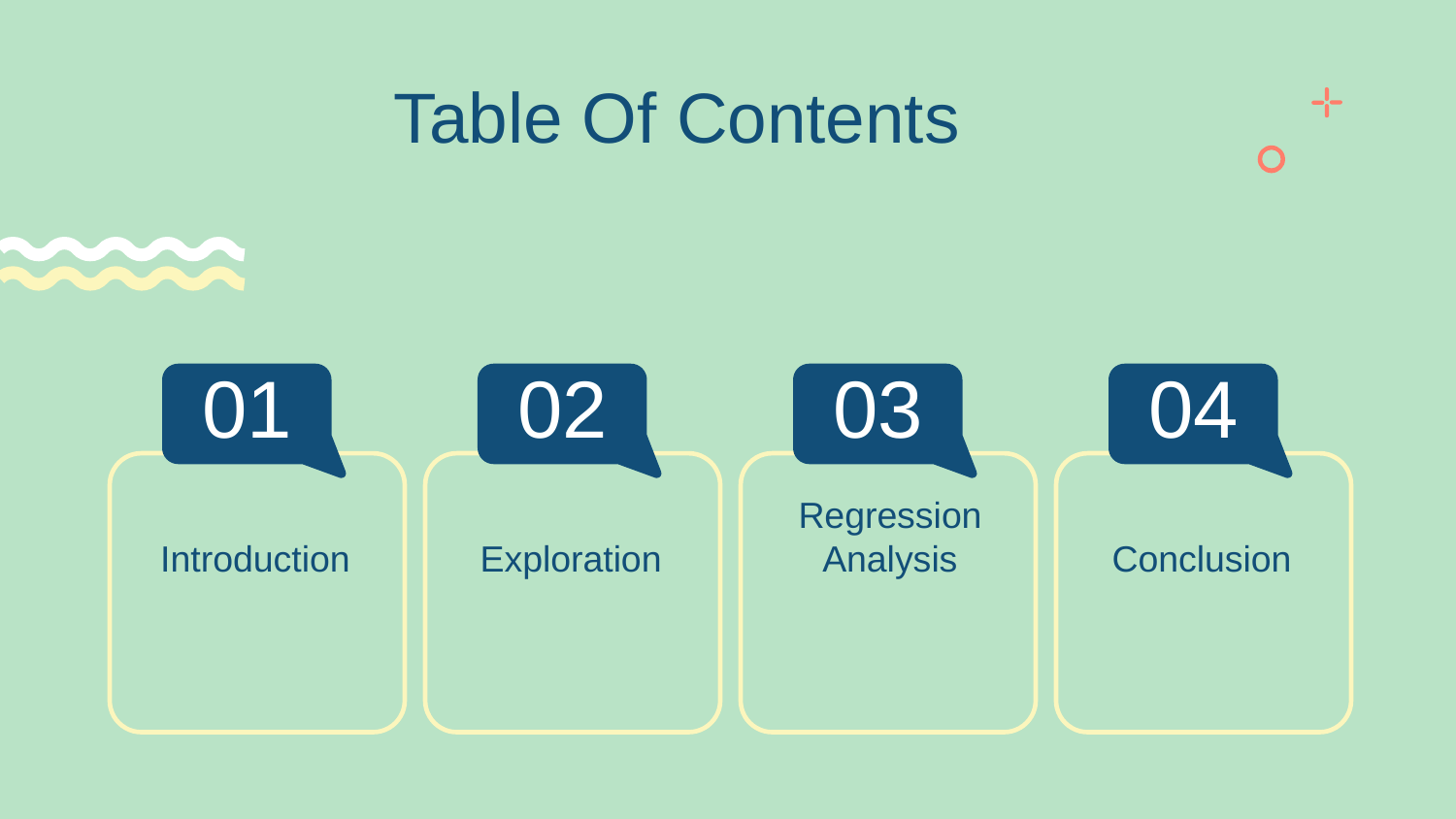

# Table Of Contents
01
02
03
04

Introduction
Exploration
Regression Analysis
Conclusion